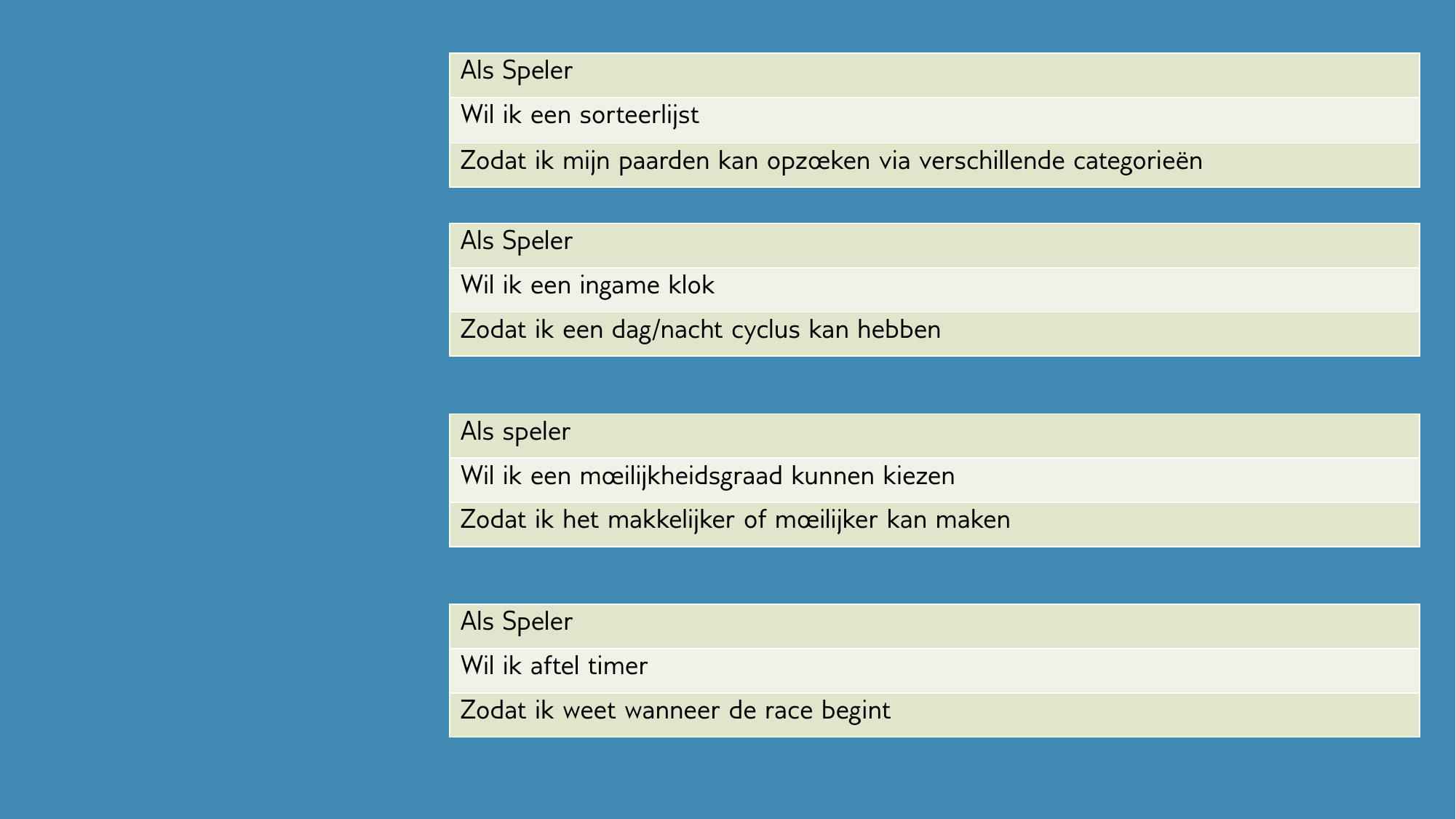

| Als Speler |
| --- |
| Wil ik een sorteerlijst |
| Zodat ik mijn paarden kan opzoeken via verschillende categorieën |
| Als Speler |
| --- |
| Wil ik een ingame klok |
| Zodat ik een dag/nacht cyclus kan hebben |
| Als speler |
| --- |
| Wil ik een moeilijkheidsgraad kunnen kiezen |
| Zodat ik het makkelijker of moeilijker kan maken |
| Als Speler |
| --- |
| Wil ik aftel timer |
| Zodat ik weet wanneer de race begint |